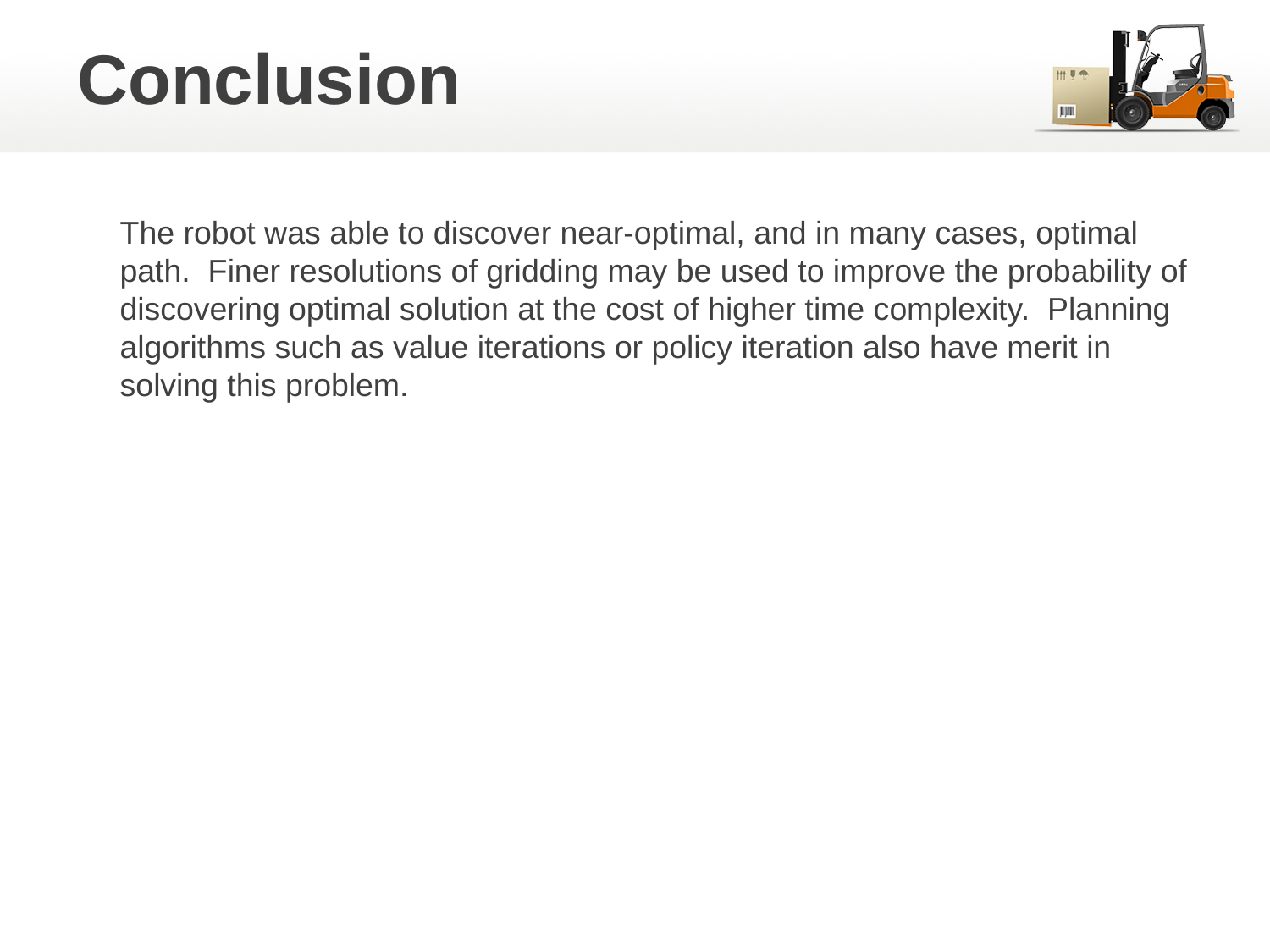

# Conclusion
The robot was able to discover near-optimal, and in many cases, optimal path.  Finer resolutions of gridding may be used to improve the probability of discovering optimal solution at the cost of higher time complexity.  Planning algorithms such as value iterations or policy iteration also have merit in solving this problem.